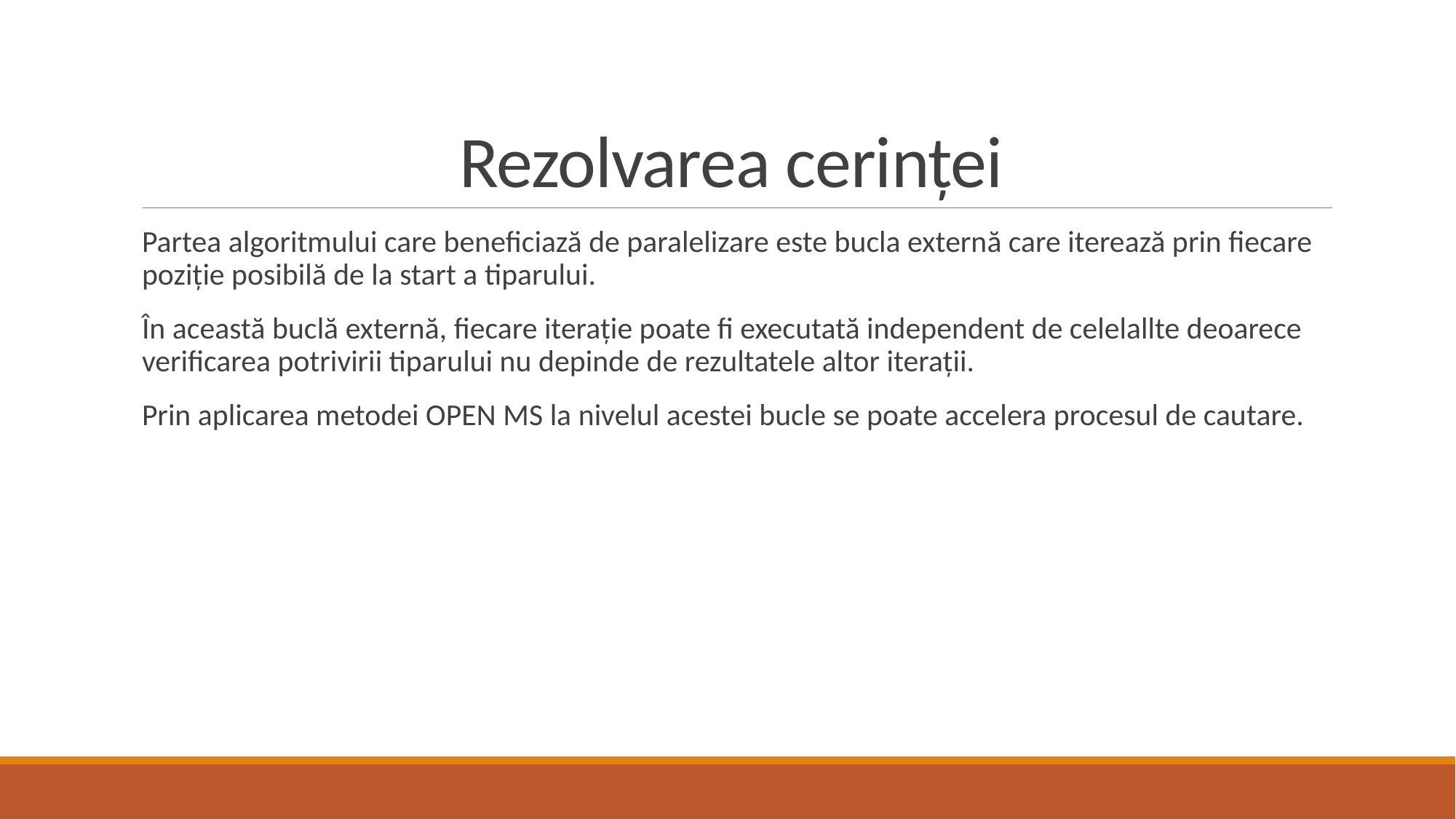

# Rezolvarea cerinței
Partea algoritmului care beneficiază de paralelizare este bucla externă care iterează prin fiecare poziție posibilă de la start a tiparului.
În această buclă externă, fiecare iterație poate fi executată independent de celelallte deoarece verificarea potrivirii tiparului nu depinde de rezultatele altor iterații.
Prin aplicarea metodei OPEN MS la nivelul acestei bucle se poate accelera procesul de cautare.